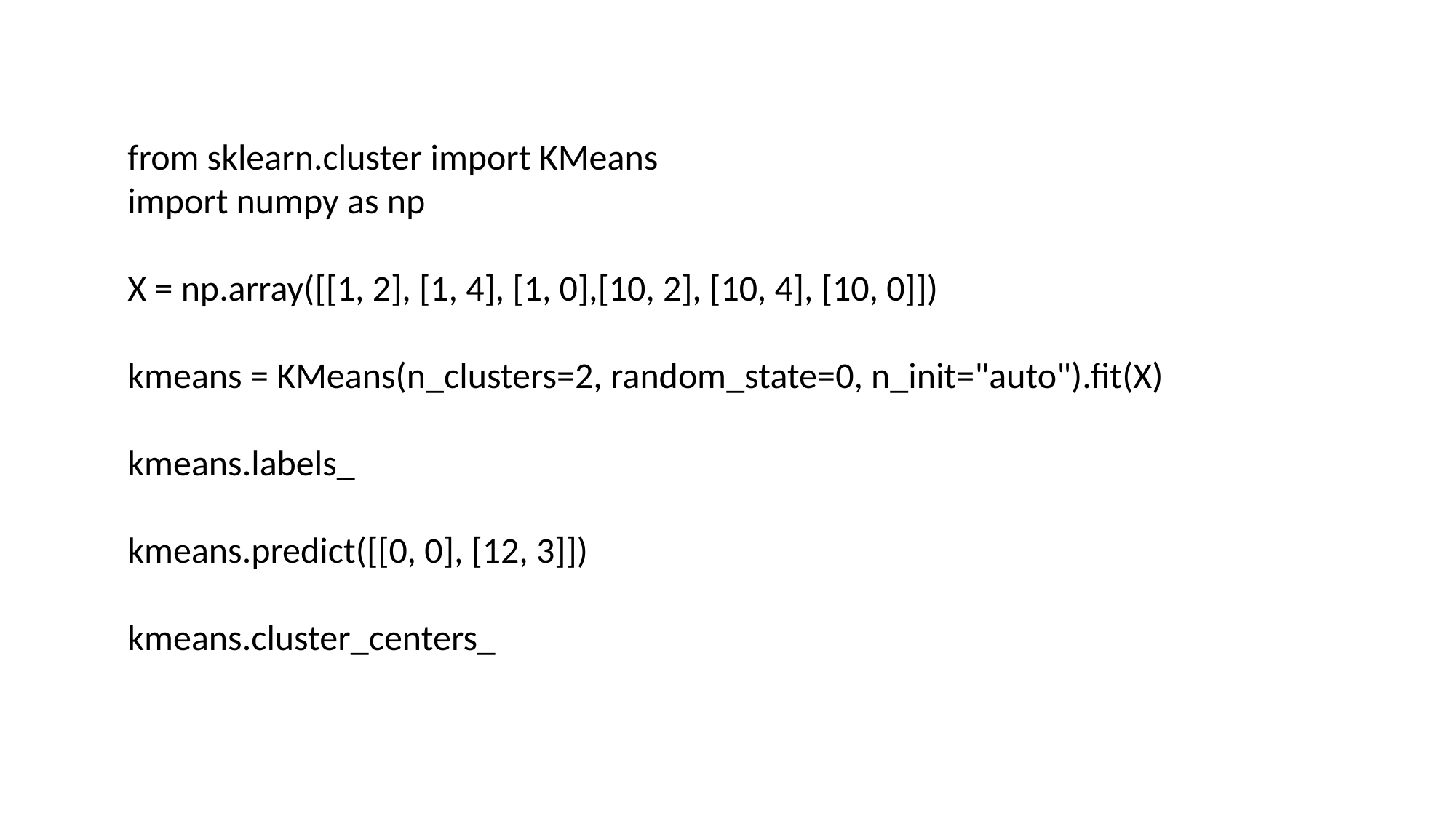

from sklearn.cluster import KMeans
import numpy as np

X = np.array([[1, 2], [1, 4], [1, 0],[10, 2], [10, 4], [10, 0]])

kmeans = KMeans(n_clusters=2, random_state=0, n_init="auto").fit(X)

kmeans.labels_

kmeans.predict([[0, 0], [12, 3]])

kmeans.cluster_centers_